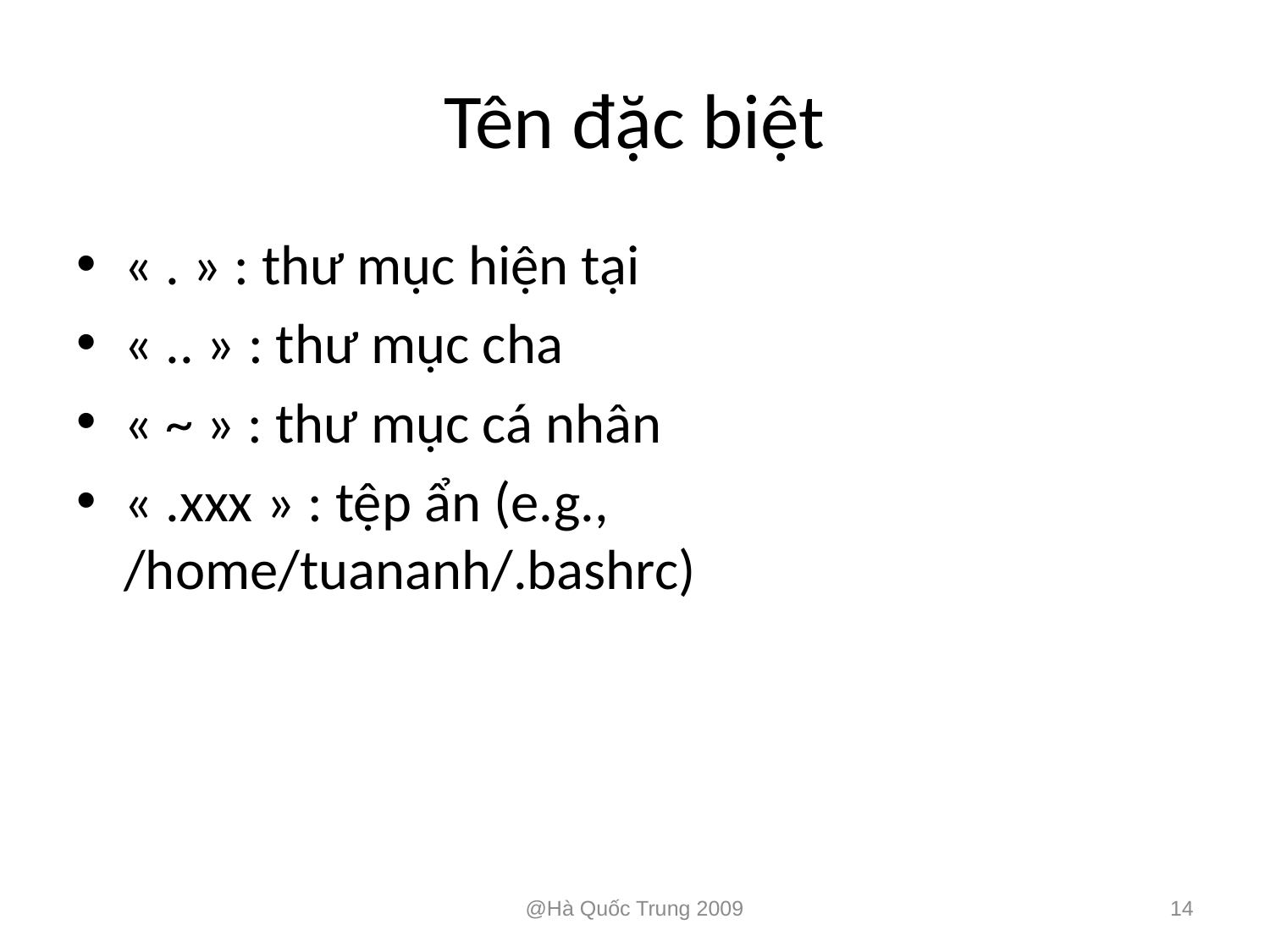

# Tên đặc biệt
« . » : thư mục hiện tại
« .. » : thư mục cha
« ~ » : thư mục cá nhân
« .xxx » : tệp ẩn (e.g., /home/tuananh/.bashrc)

@Hà Quốc Trung 2009
14